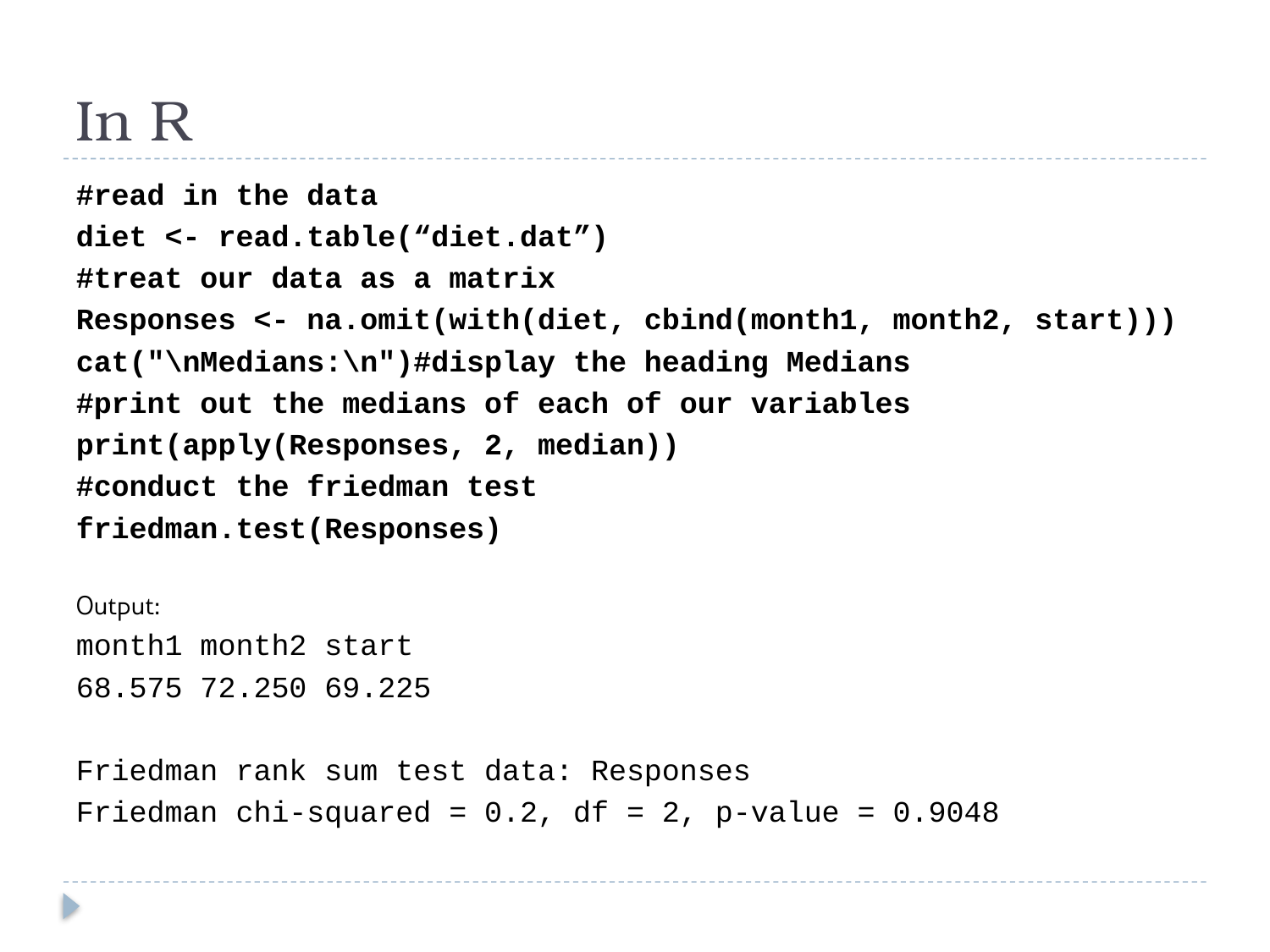

# In R
#read in the data
diet <- read.table(“diet.dat”)
#treat our data as a matrix
Responses <- na.omit(with(diet, cbind(month1, month2, start)))
cat("\nMedians:\n")#display the heading Medians
#print out the medians of each of our variables
print(apply(Responses, 2, median))
#conduct the friedman test
friedman.test(Responses)

Output:
month1 month2 start
68.575 72.250 69.225

Friedman rank sum test data: Responses
Friedman chi-squared = 0.2, df = 2, p-value = 0.9048